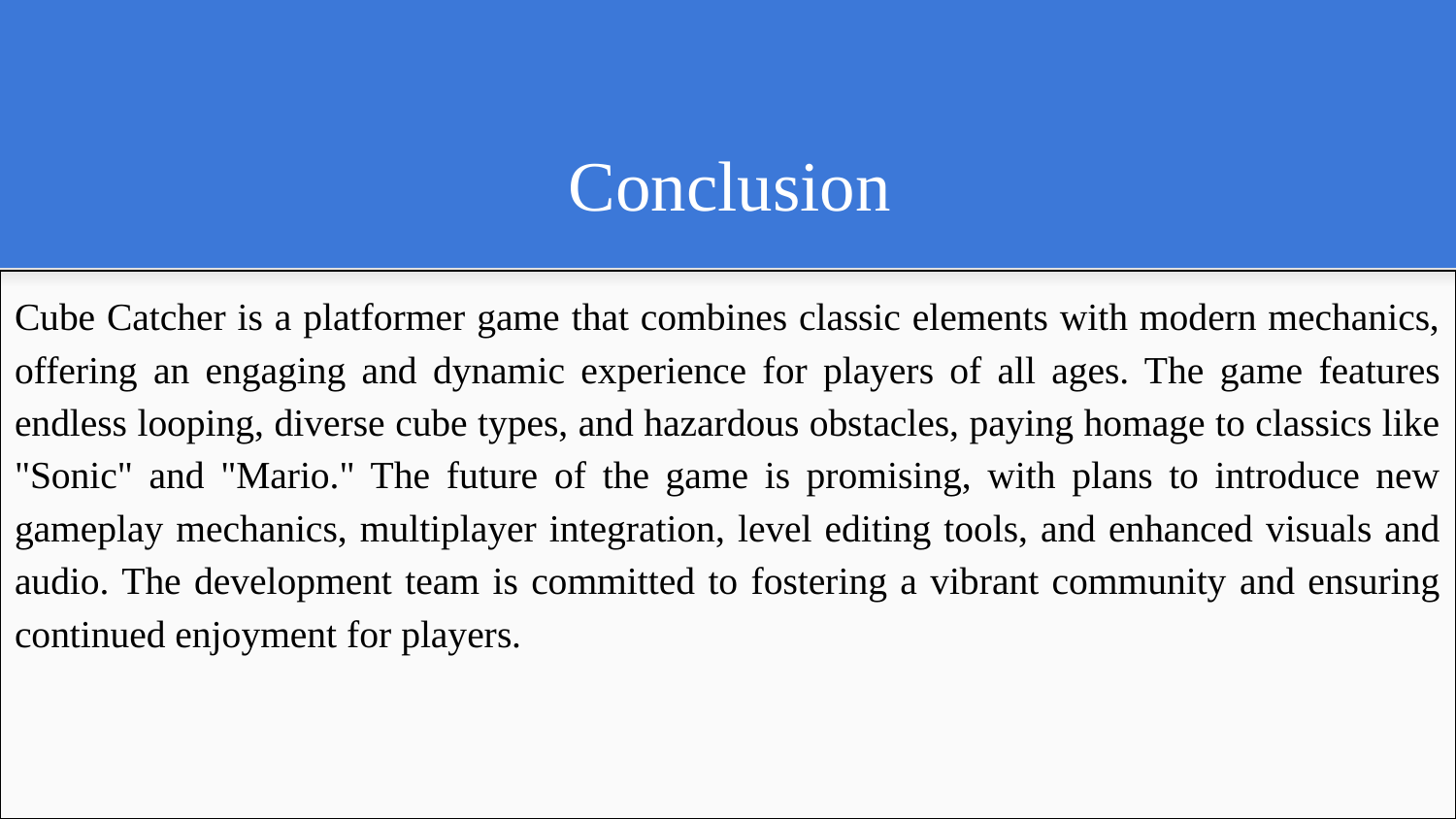

# Conclusion
Cube Catcher is a platformer game that combines classic elements with modern mechanics, offering an engaging and dynamic experience for players of all ages. The game features endless looping, diverse cube types, and hazardous obstacles, paying homage to classics like "Sonic" and "Mario." The future of the game is promising, with plans to introduce new gameplay mechanics, multiplayer integration, level editing tools, and enhanced visuals and audio. The development team is committed to fostering a vibrant community and ensuring continued enjoyment for players.